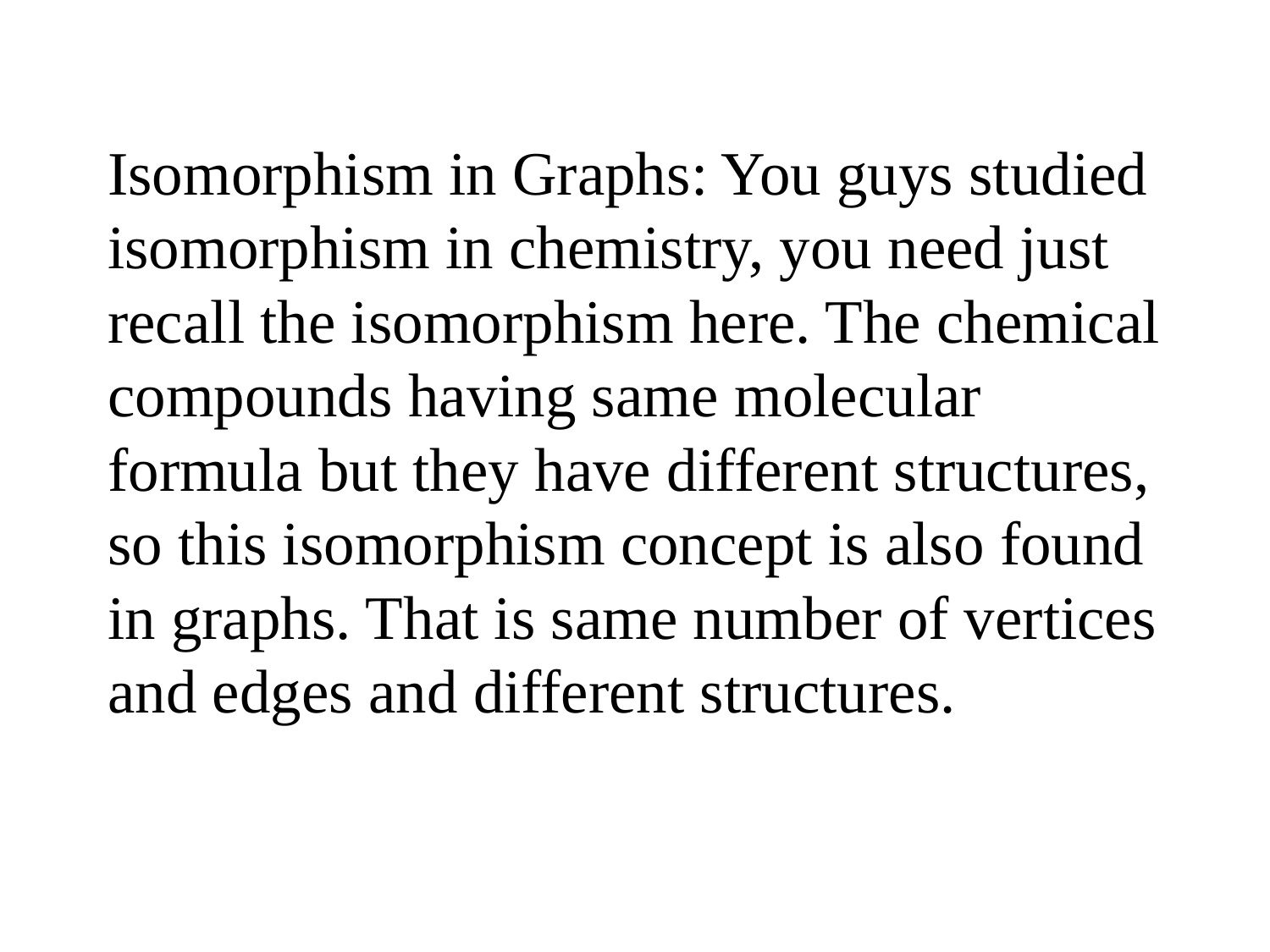

Isomorphism in Graphs: You guys studied isomorphism in chemistry, you need just recall the isomorphism here. The chemical compounds having same molecular formula but they have different structures, so this isomorphism concept is also found in graphs. That is same number of vertices and edges and different structures.